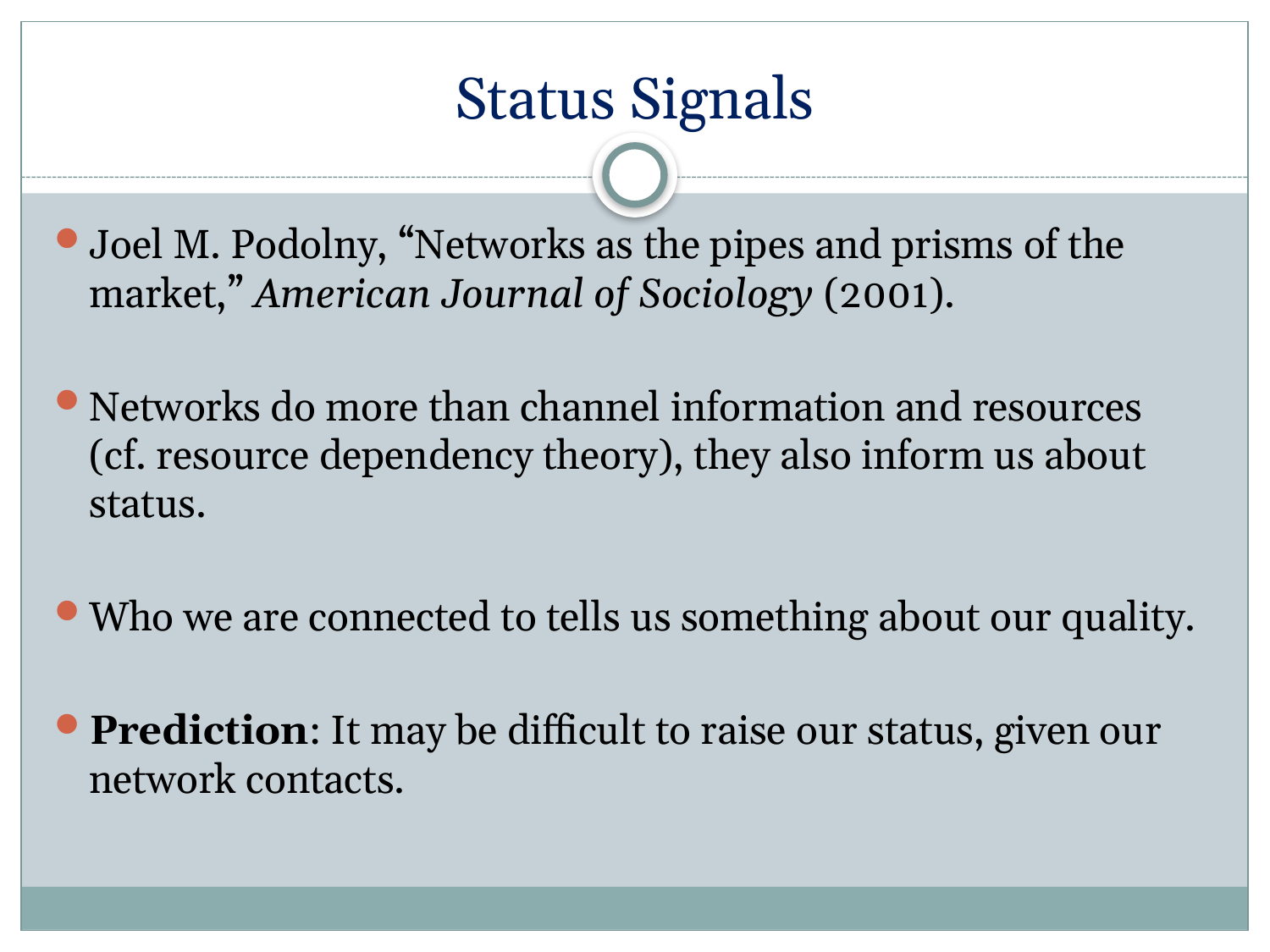

# Status Signals
Joel M. Podolny, “Networks as the pipes and prisms of the market,” American Journal of Sociology (2001).

Networks do more than channel information and resources (cf. resource dependency theory), they also inform us about status.

Who we are connected to tells us something about our quality.

Prediction: It may be difficult to raise our status, given our network contacts.